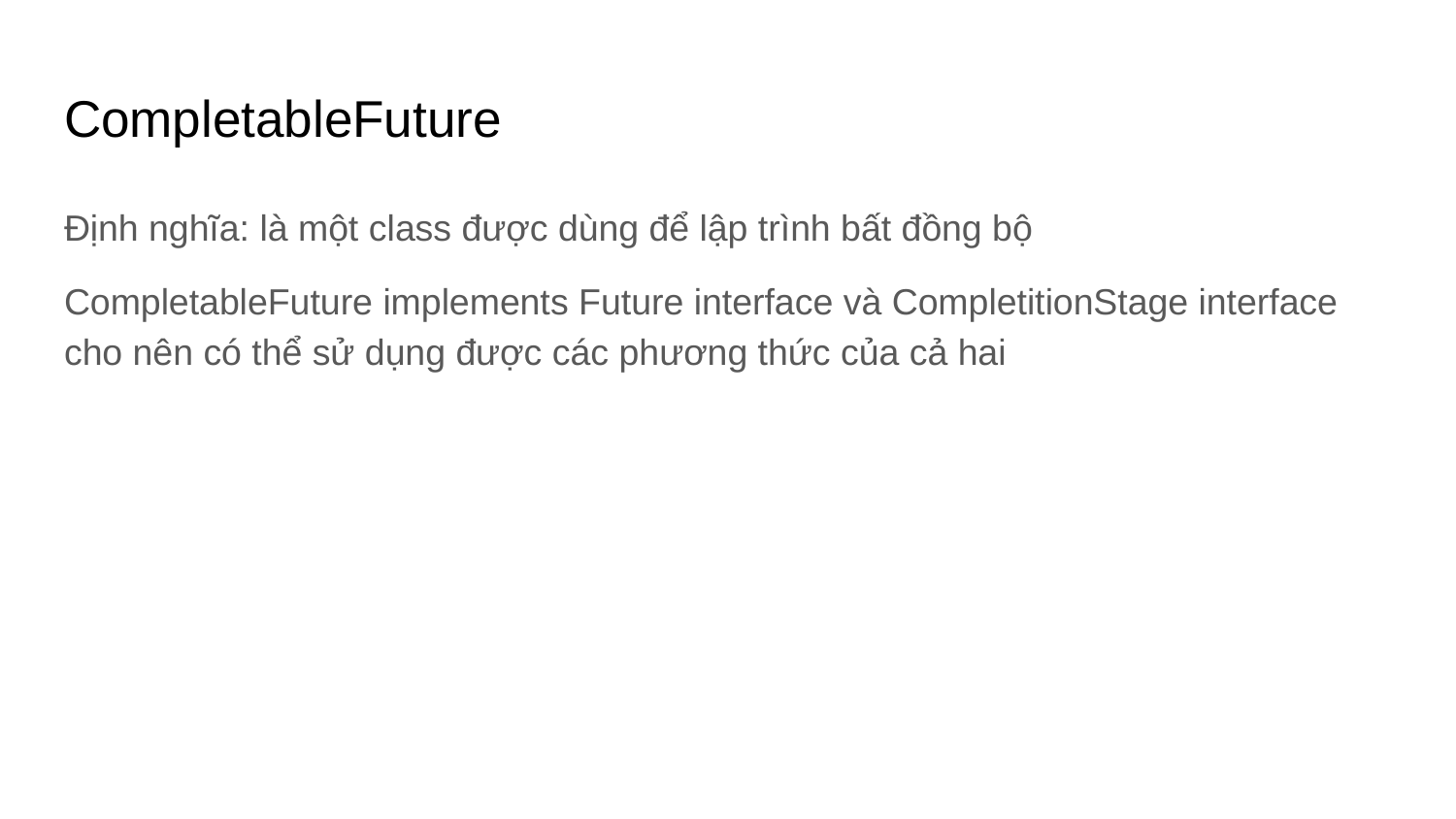

# CompletableFuture
Định nghĩa: là một class được dùng để lập trình bất đồng bộ
CompletableFuture implements Future interface và CompletitionStage interface cho nên có thể sử dụng được các phương thức của cả hai